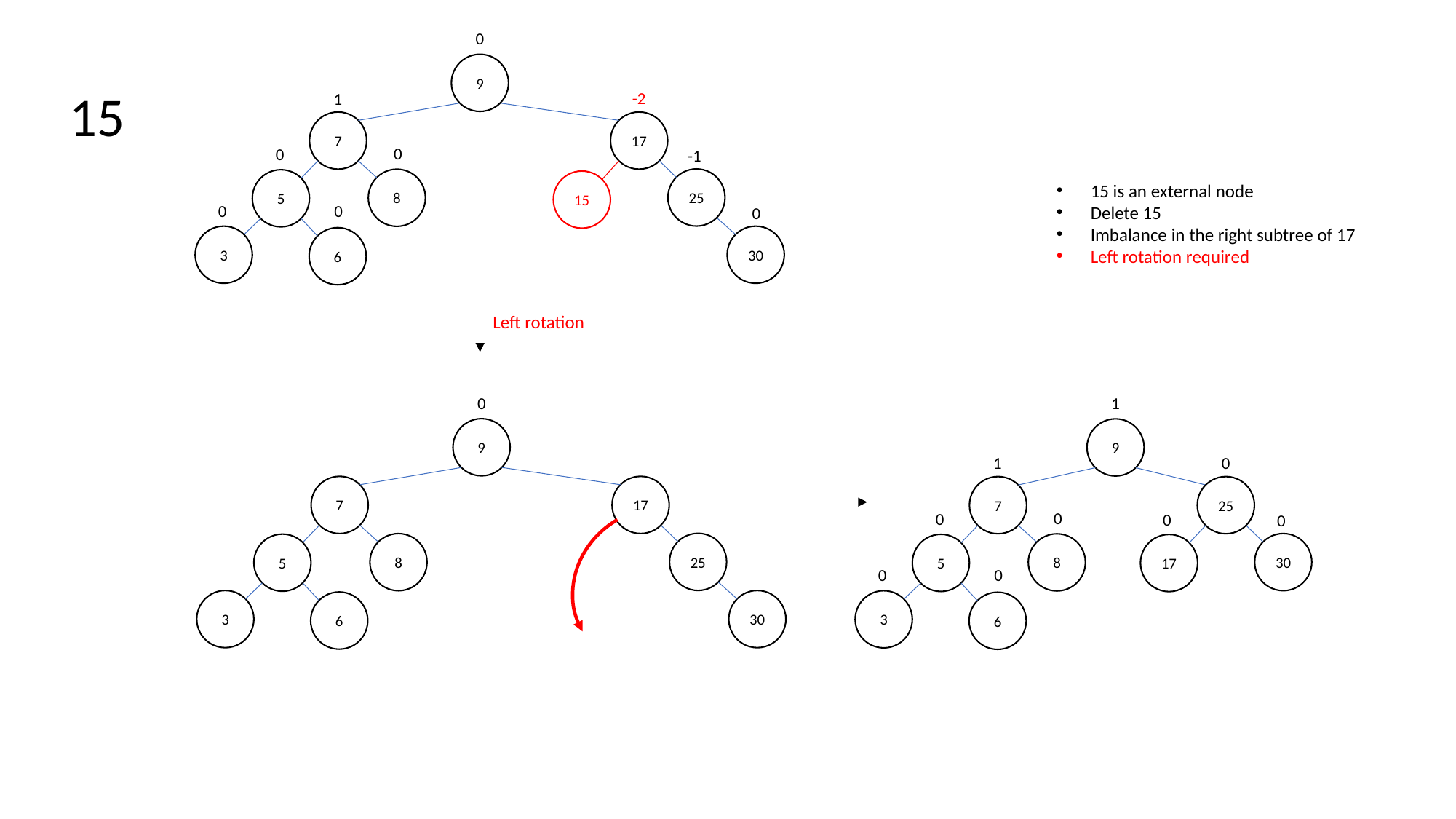

0
9
-2
7
17
0
0
-1
25
8
5
0
0
0
3
30
6
15
15 is an external node
Delete 15
Imbalance in the right subtree of 17
Left rotation required
0
9
7
17
25
8
5
3
30
6
1
9
0
25
0
0
30
17
7
0
0

8
5
0
0
3
6
1
1
Left rotation
15